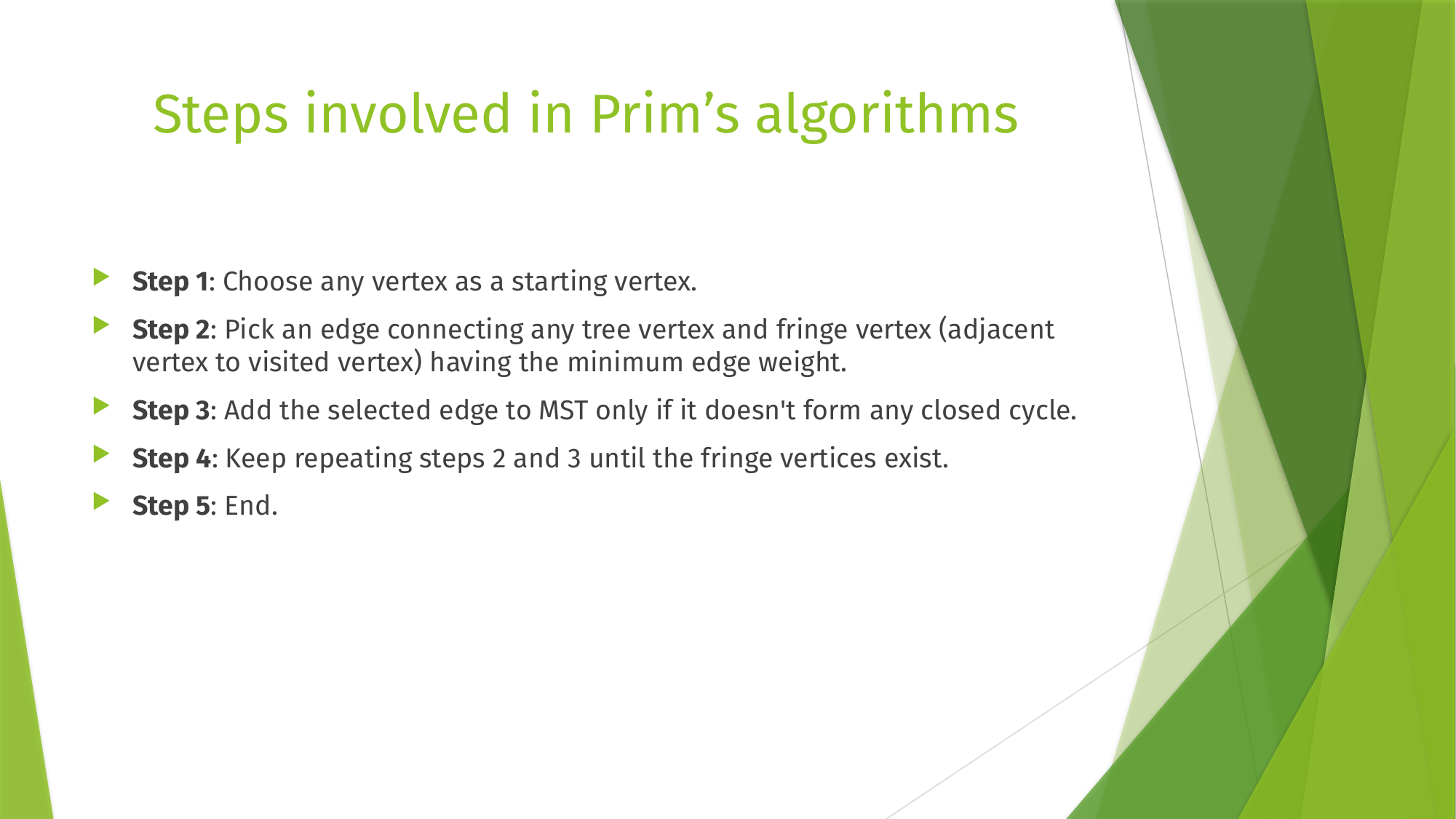

# Steps involved in Prim’s algorithms
Step 1: Choose any vertex as a starting vertex.
Step 2: Pick an edge connecting any tree vertex and fringe vertex (adjacent vertex to visited vertex) having the minimum edge weight.
Step 3: Add the selected edge to MST only if it doesn't form any closed cycle.
Step 4: Keep repeating steps 2 and 3 until the fringe vertices exist.
Step 5: End.